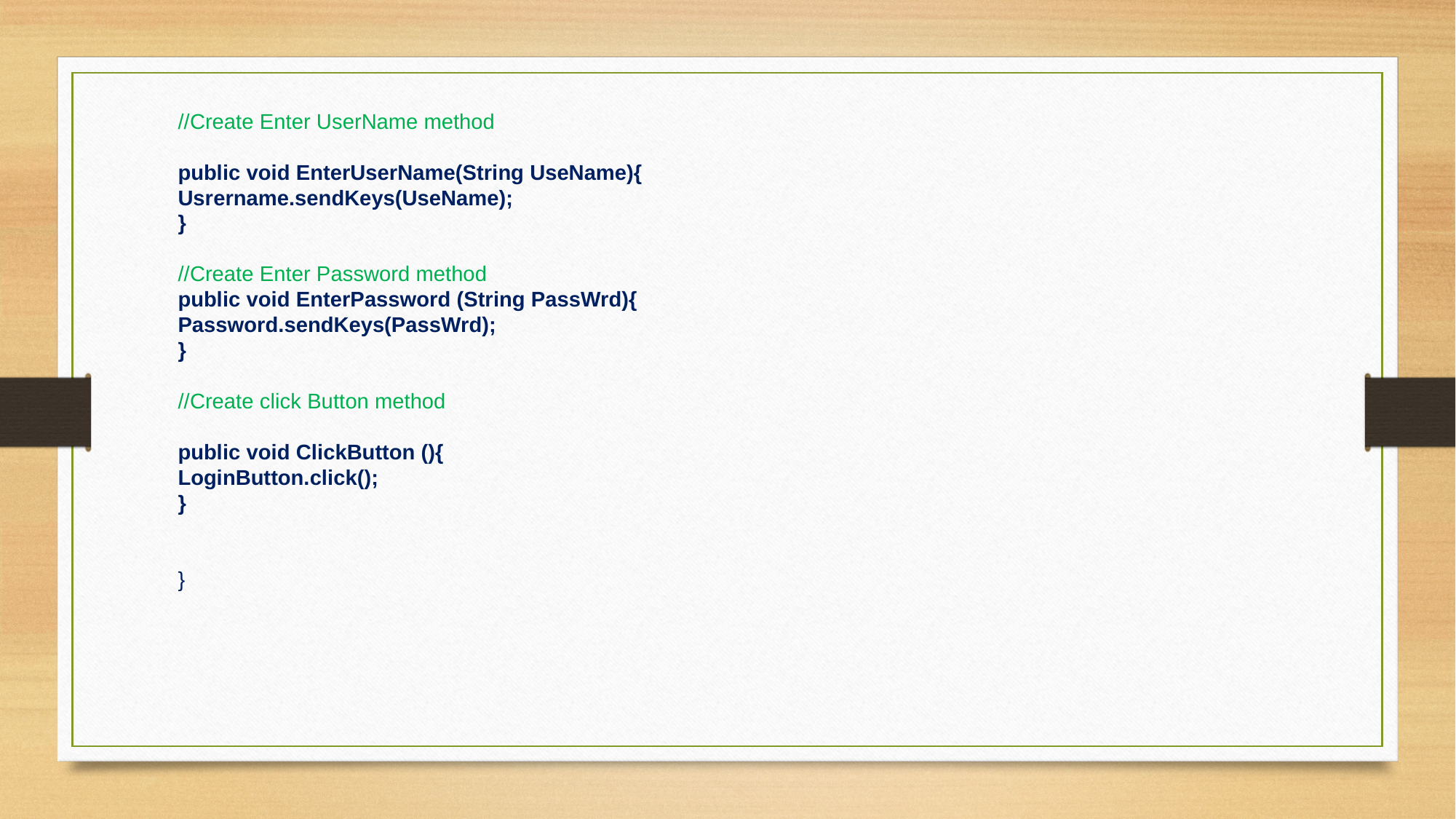

//Create Enter UserName method

public void EnterUserName(String UseName){
Usrername.sendKeys(UseName);
}

//Create Enter Password method
public void EnterPassword (String PassWrd){
Password.sendKeys(PassWrd);
}

//Create click Button method

public void ClickButton (){
LoginButton.click();
}

}